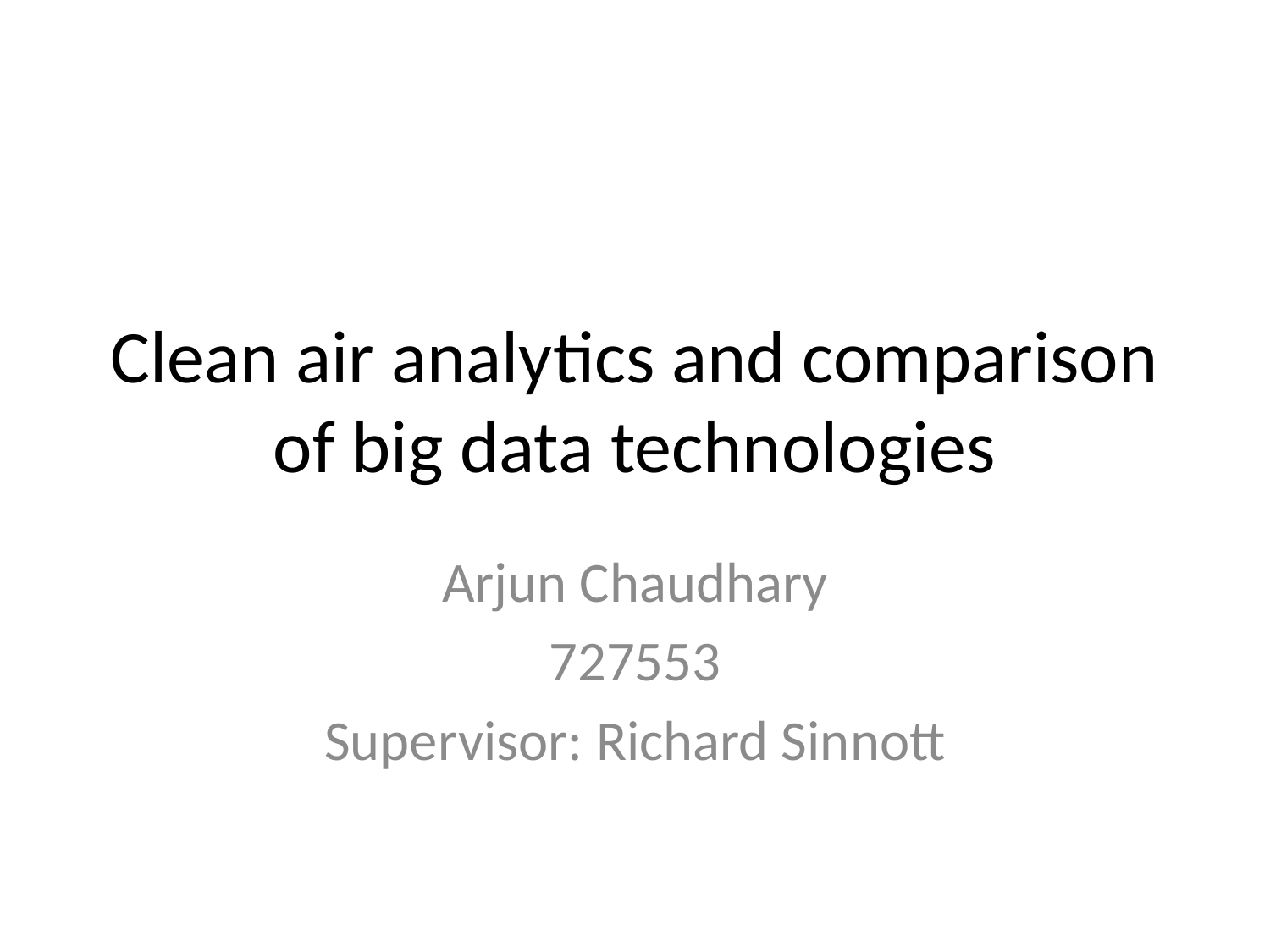

# Clean air analytics and comparison of big data technologies
Arjun Chaudhary
727553
Supervisor: Richard Sinnott